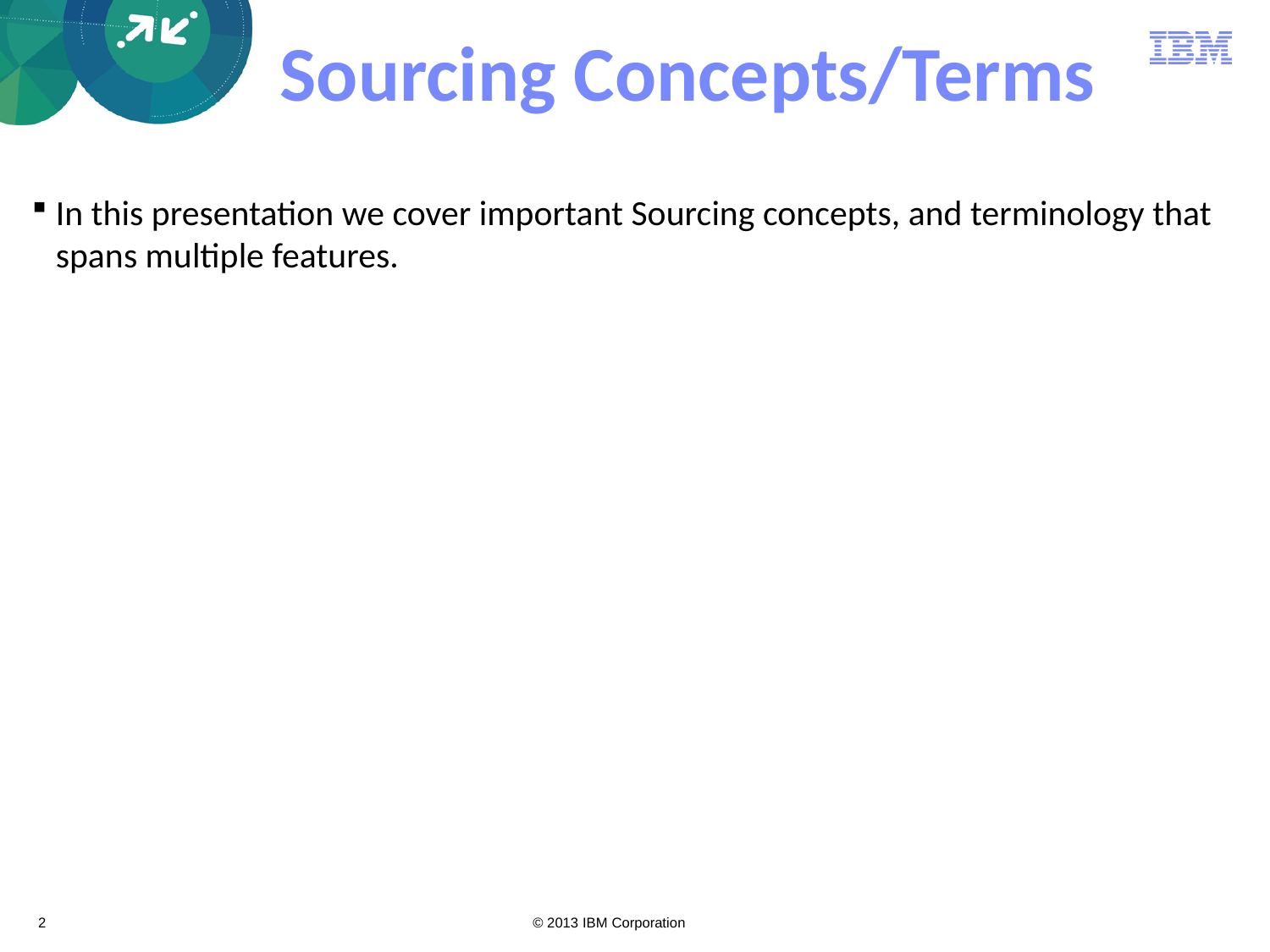

# Sourcing Concepts/Terms
In this presentation we cover important Sourcing concepts, and terminology that spans multiple features.

2